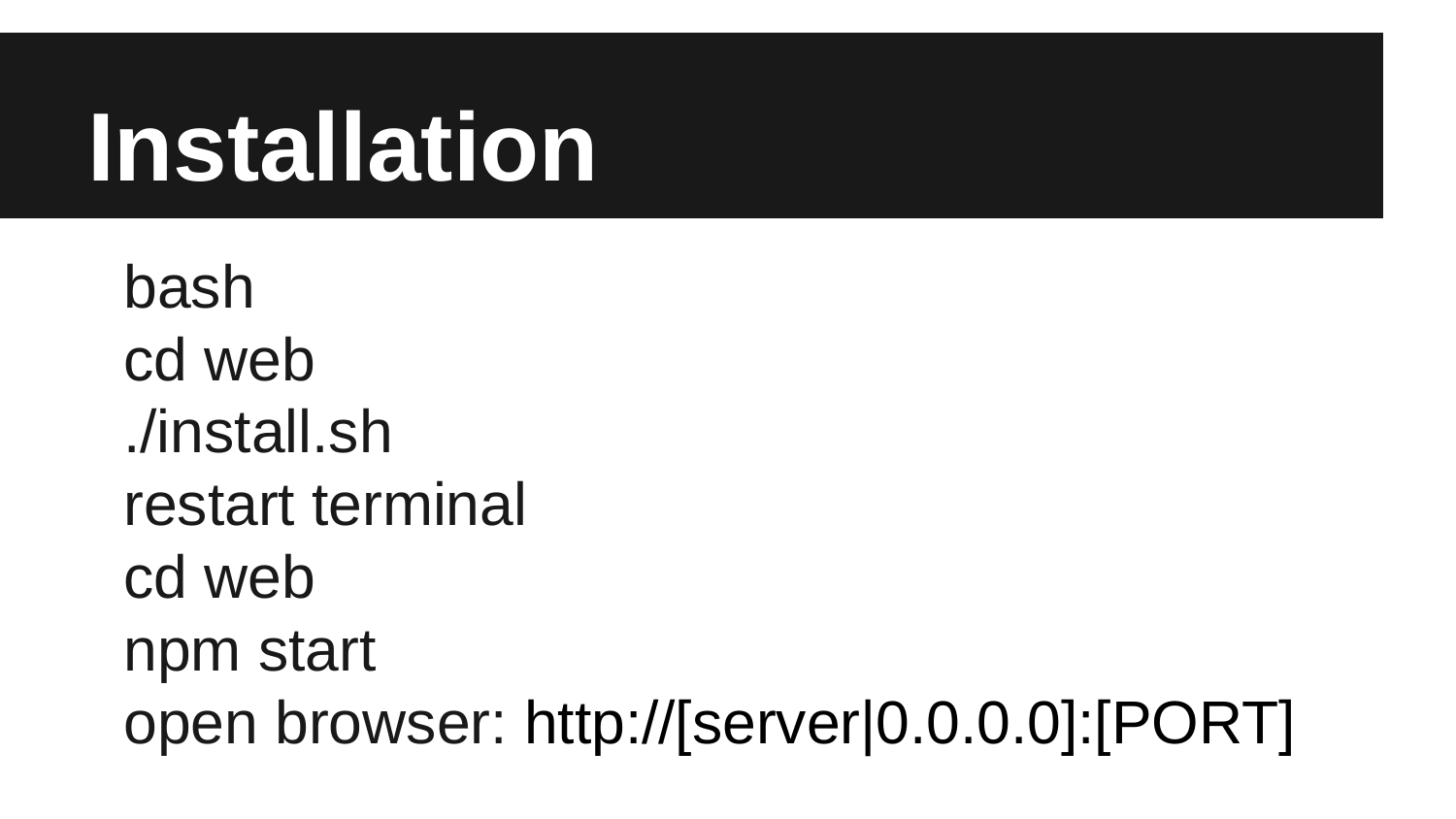

# Installation
bash
cd web
./install.sh
restart terminal
cd web
npm start
open browser: http://[server|0.0.0.0]:[PORT]